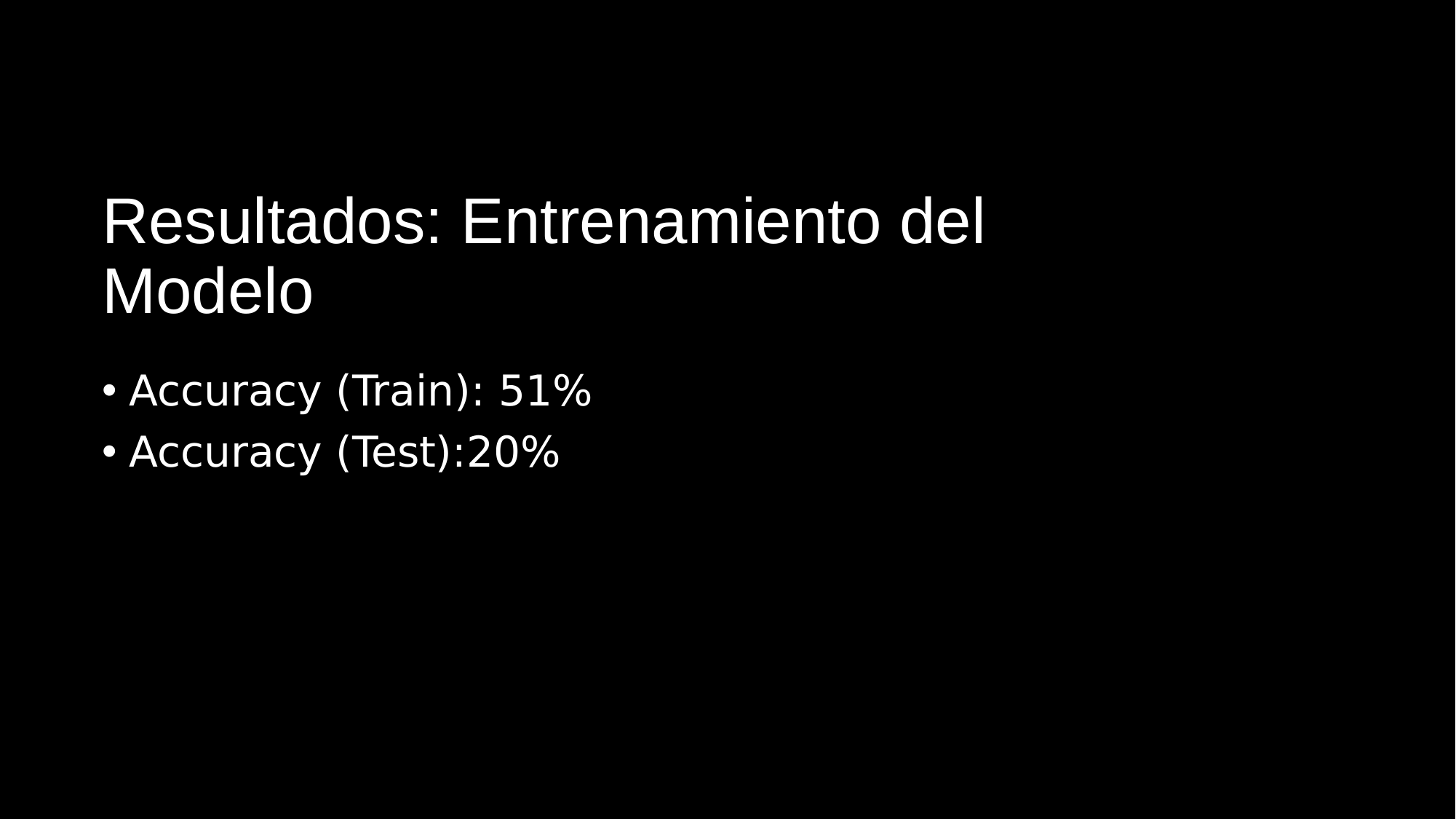

# Resultados: Entrenamiento del Modelo
Accuracy (Train): 51%
Accuracy (Test):20%